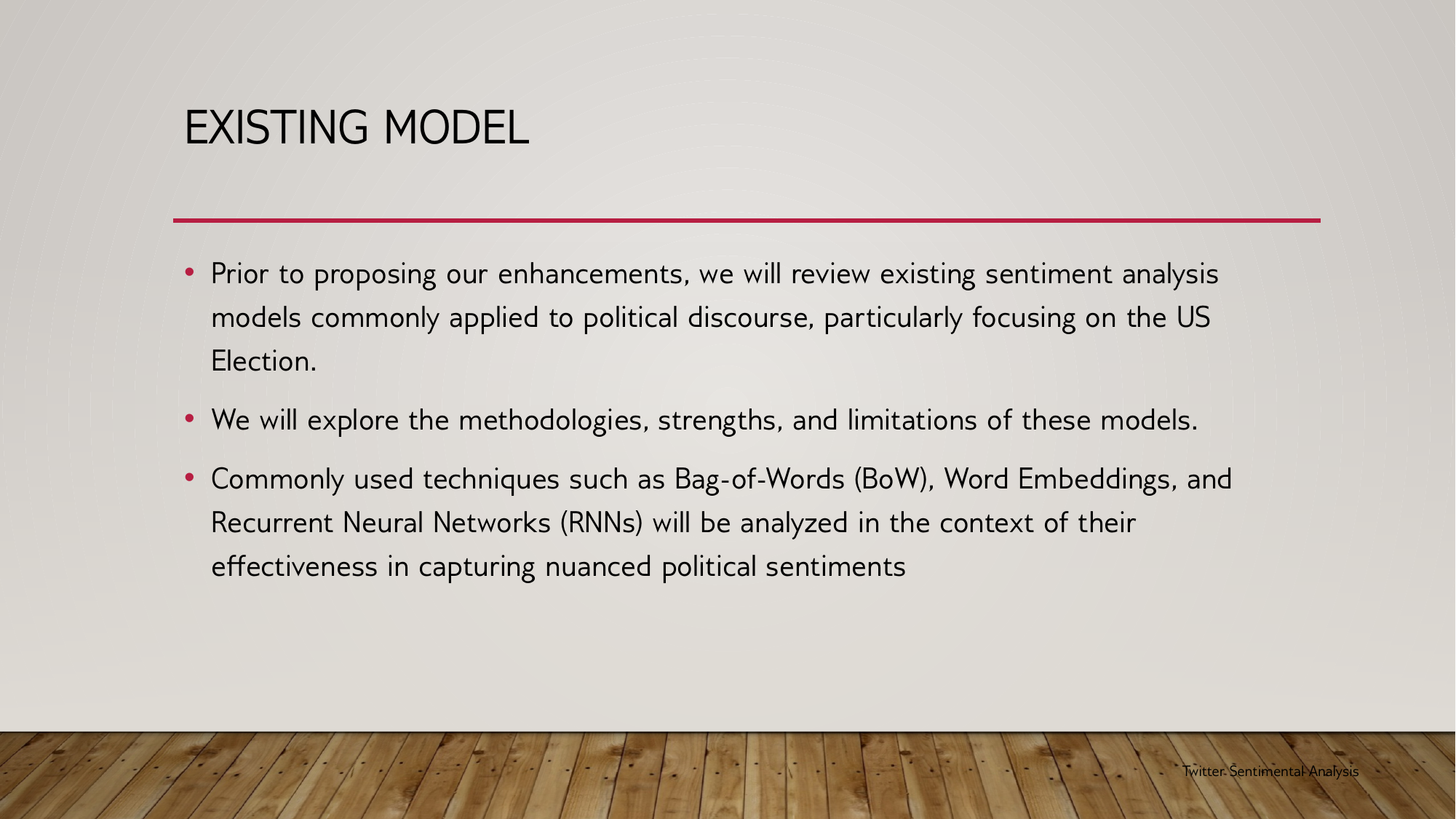

# Existing model
Prior to proposing our enhancements, we will review existing sentiment analysis models commonly applied to political discourse, particularly focusing on the US Election.
We will explore the methodologies, strengths, and limitations of these models.
Commonly used techniques such as Bag-of-Words (BoW), Word Embeddings, and Recurrent Neural Networks (RNNs) will be analyzed in the context of their effectiveness in capturing nuanced political sentiments

Twitter Sentimental Analysis